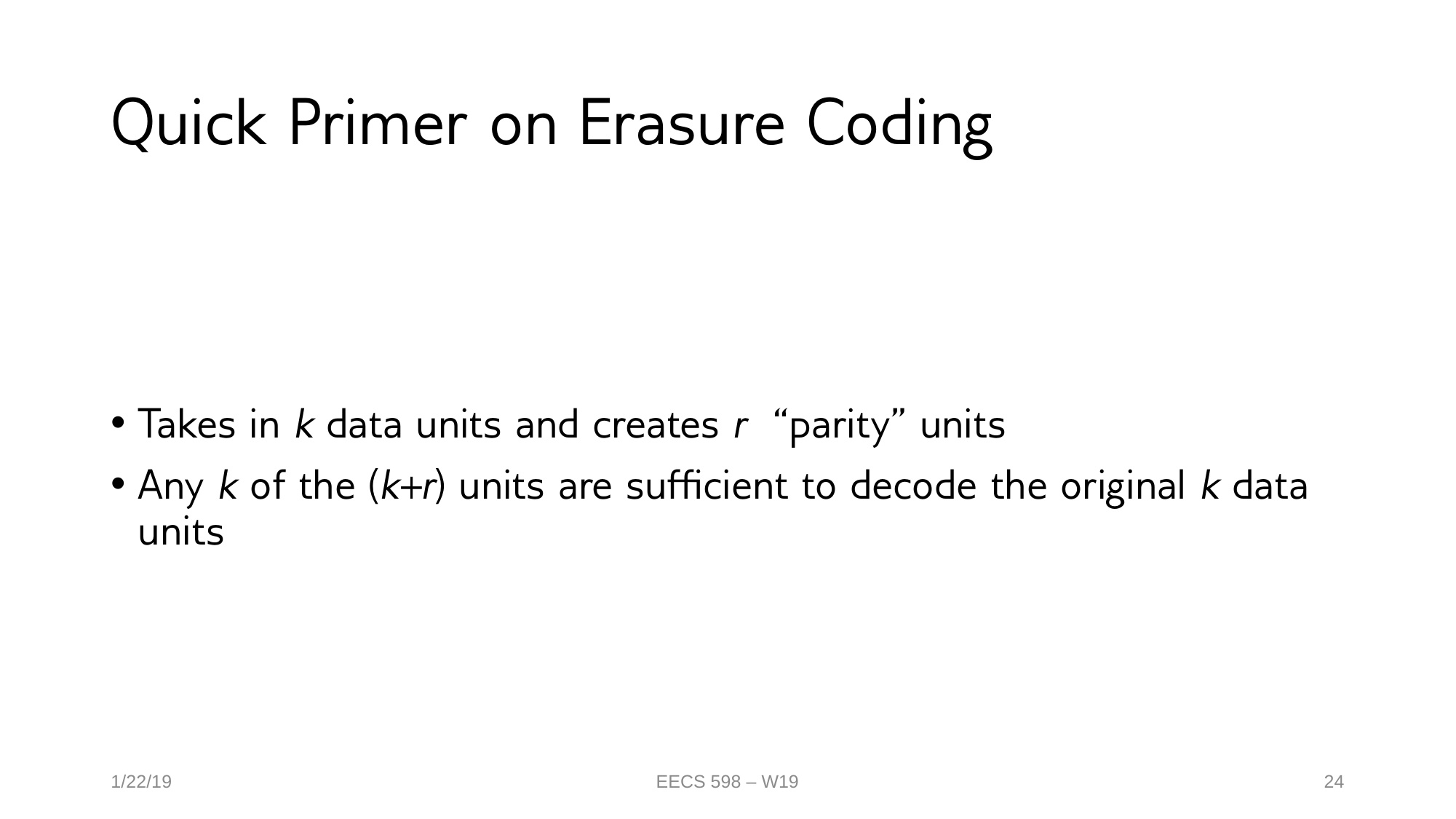

# Quick Primer on Erasure Coding
Takes in k data units and creates r  “parity” units
Any k of the (k+r) units are sufficient to decode the original k data units
1/22/19
EECS 598 – W19
24